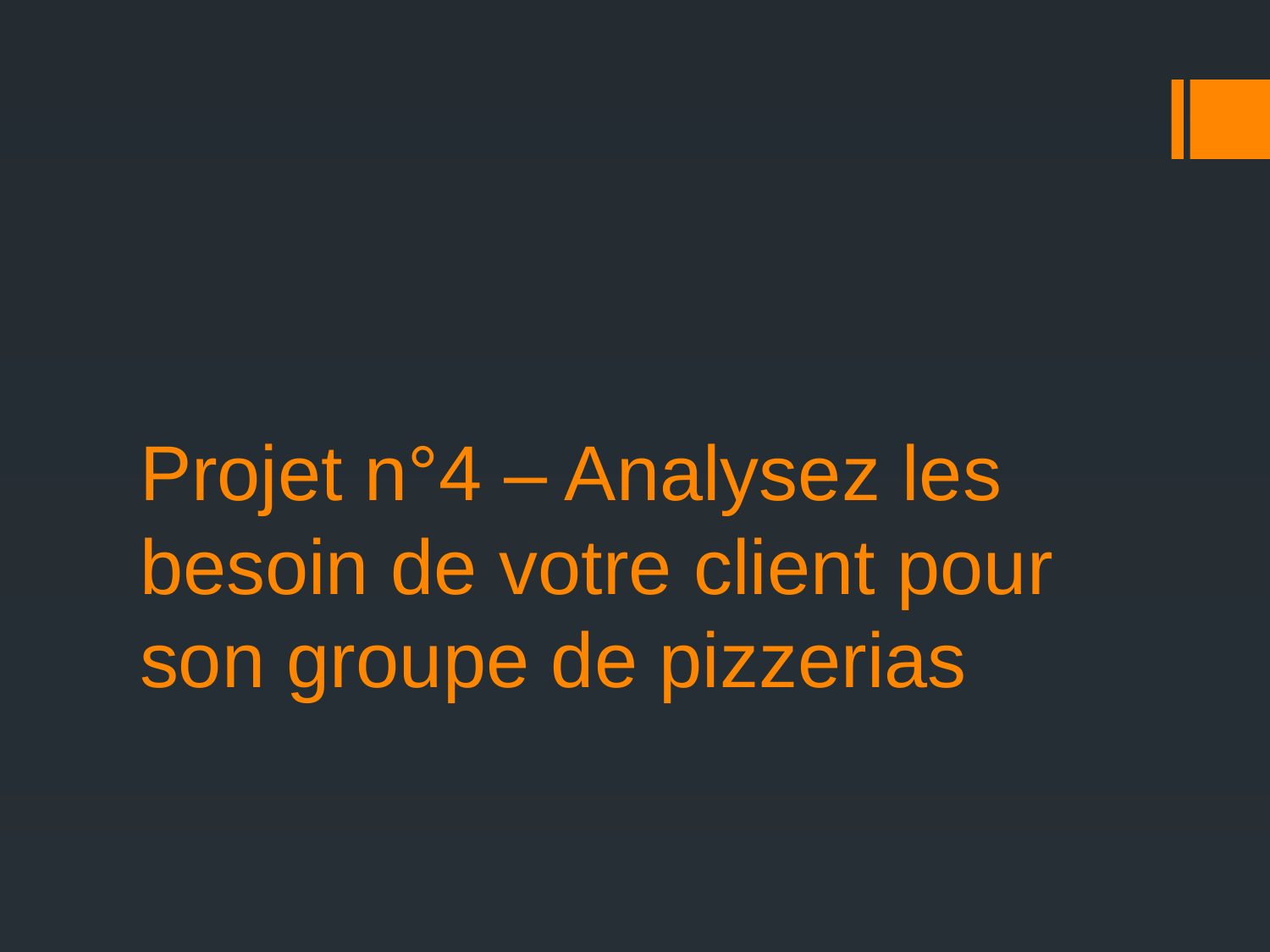

# Projet n°4 – Analysez les besoin de votre client pour son groupe de pizzerias